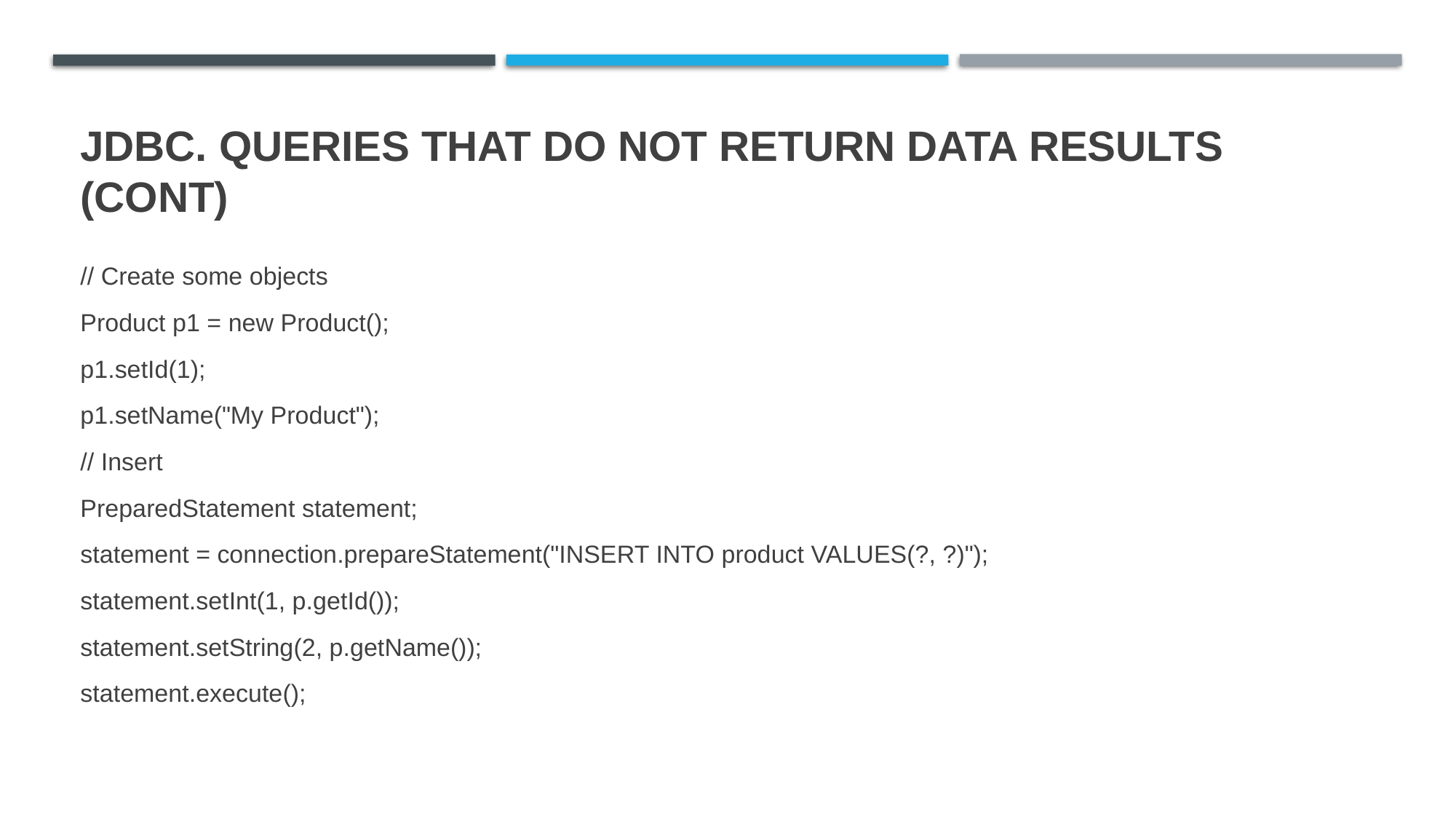

# JDBC. Queries THAT DO NOT RETURN DATA RESULTS (cont)
// Create some objects
Product p1 = new Product();
p1.setId(1);
p1.setName("My Product");
// Insert
PreparedStatement statement;
statement = connection.prepareStatement("INSERT INTO product VALUES(?, ?)");
statement.setInt(1, p.getId());
statement.setString(2, p.getName());
statement.execute();